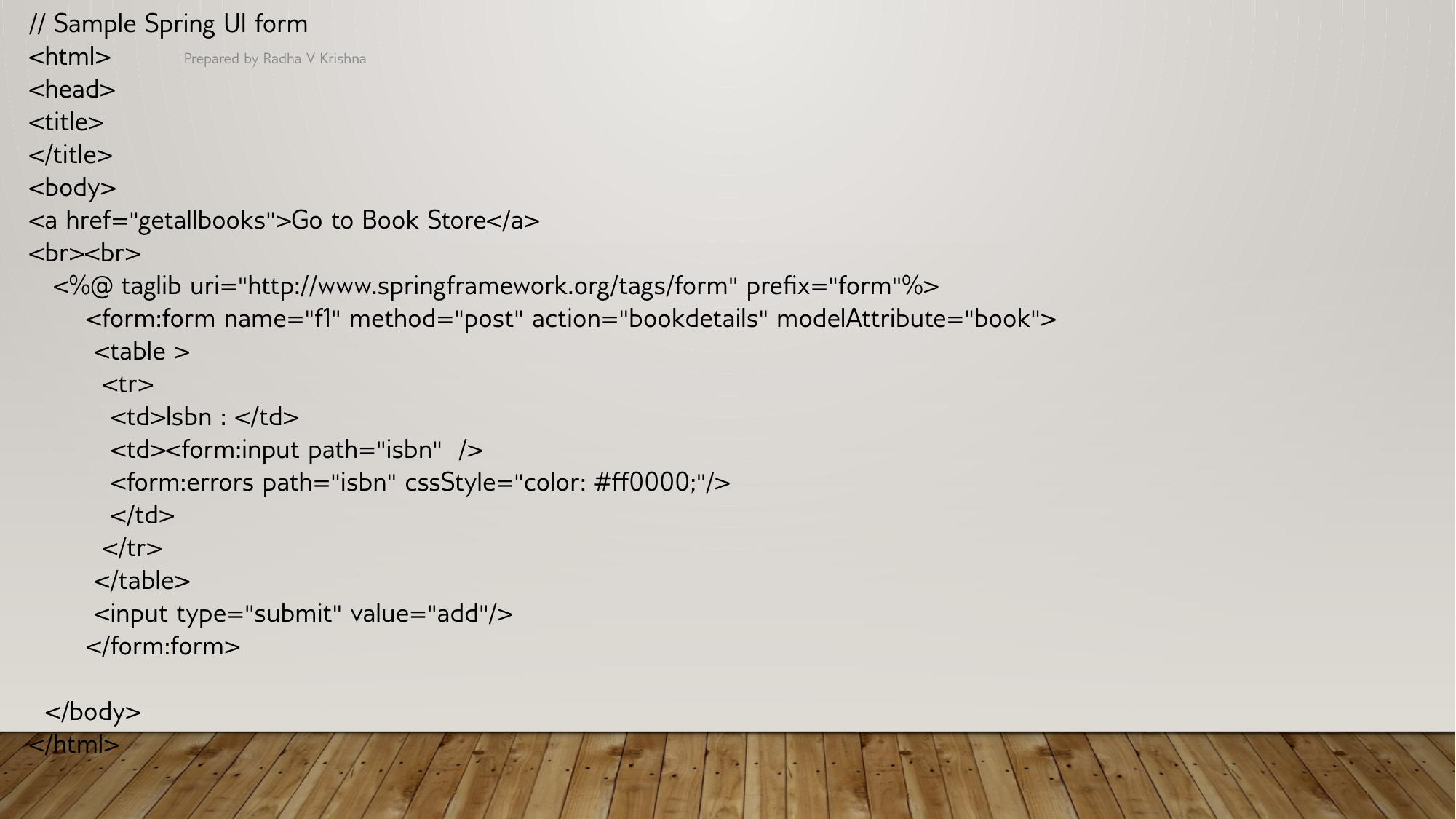

// Sample Spring UI form
<html>
<head>
<title>
</title>
<body>
<a href="getallbooks">Go to Book Store</a>
<br><br>
   <%@ taglib uri="http://www.springframework.org/tags/form" prefix="form"%>
       <form:form name="f1" method="post" action="bookdetails" modelAttribute="book">
        <table >
         <tr>
          <td>Isbn : </td>
          <td><form:input path="isbn"  />
          <form:errors path="isbn" cssStyle="color: #ff0000;"/>
          </td>
         </tr>
        </table>
        <input type="submit" value="add"/>
       </form:form>

  </body>
</html>
Prepared by Radha V Krishna